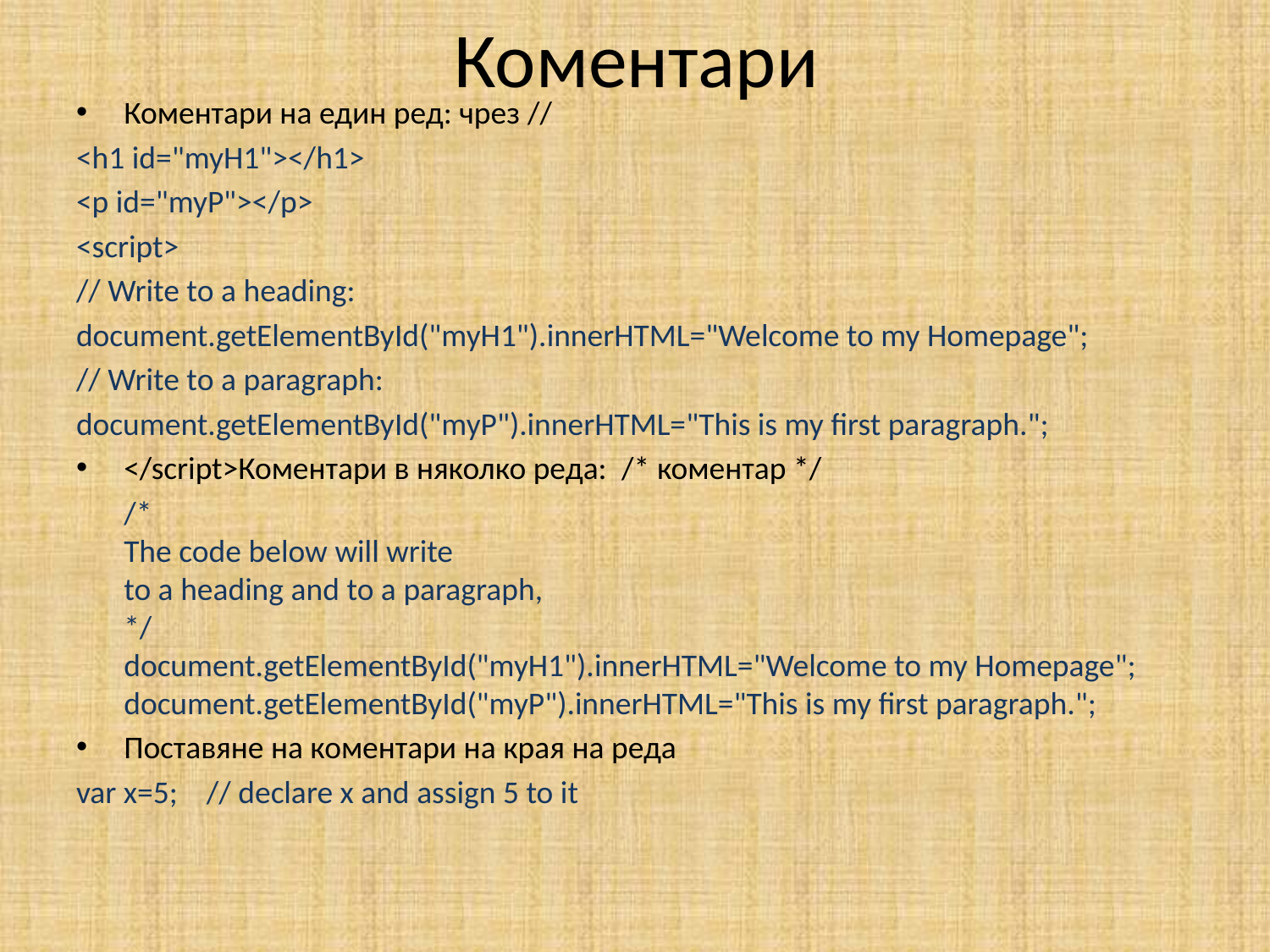

# Коментари
Коментари на един ред: чрез //
<h1 id="myH1"></h1>
<p id="myP"></p>
<script>
// Write to a heading:
document.getElementById("myH1").innerHTML="Welcome to my Homepage";
// Write to a paragraph:
document.getElementById("myP").innerHTML="This is my first paragraph.";
</script>Коментари в няколко реда:  /* коментар */
	/*
The code below will write
to a heading and to a paragraph,
*/
document.getElementById("myH1").innerHTML="Welcome to my Homepage";
document.getElementById("myP").innerHTML="This is my first paragraph.";
Поставяне на коментари на края на реда
var x=5;    // declare x and assign 5 to it